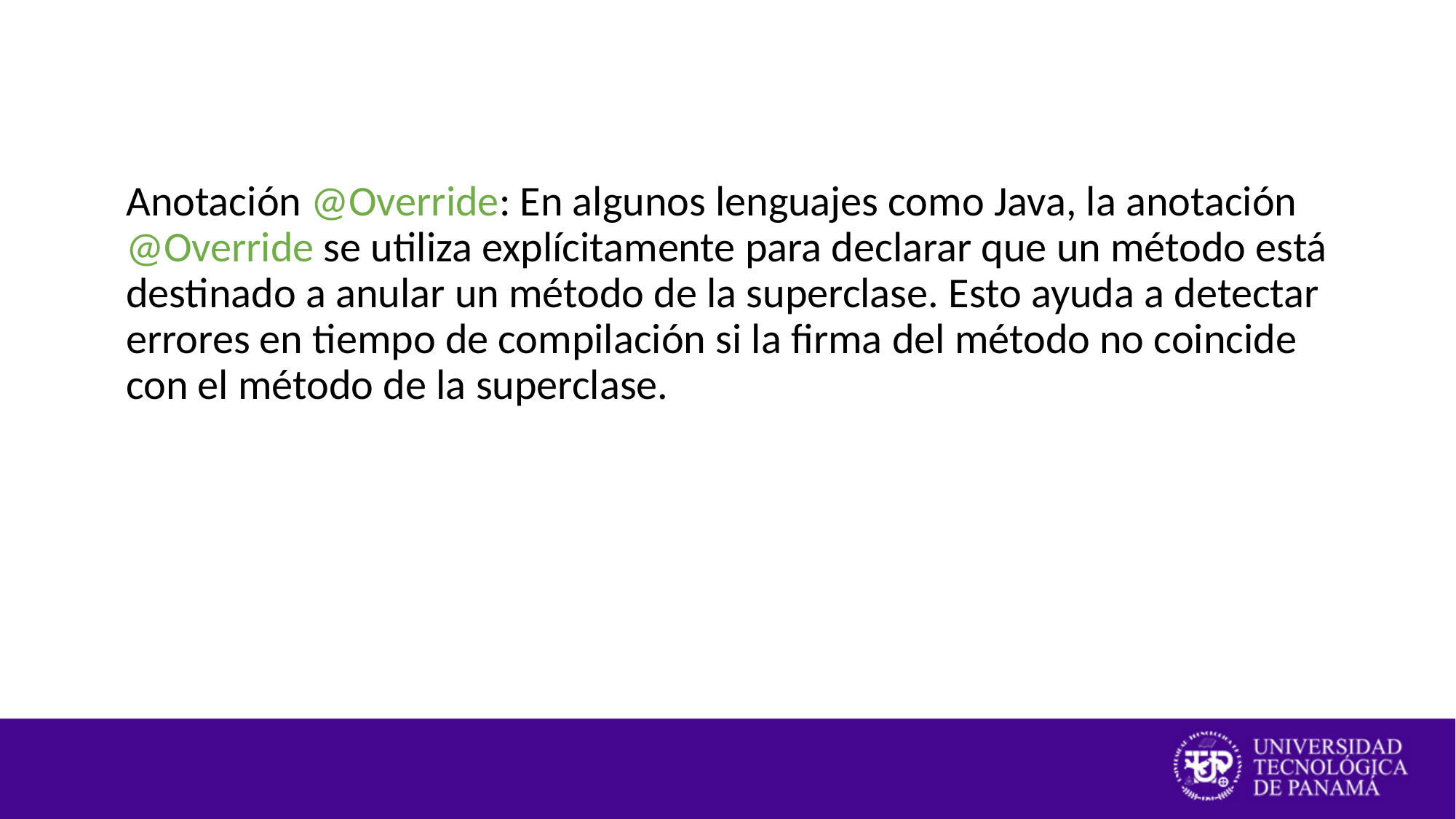

Anotación @Override: En algunos lenguajes como Java, la anotación @Override se utiliza explícitamente para declarar que un método está destinado a anular un método de la superclase. Esto ayuda a detectar errores en tiempo de compilación si la firma del método no coincide con el método de la superclase.